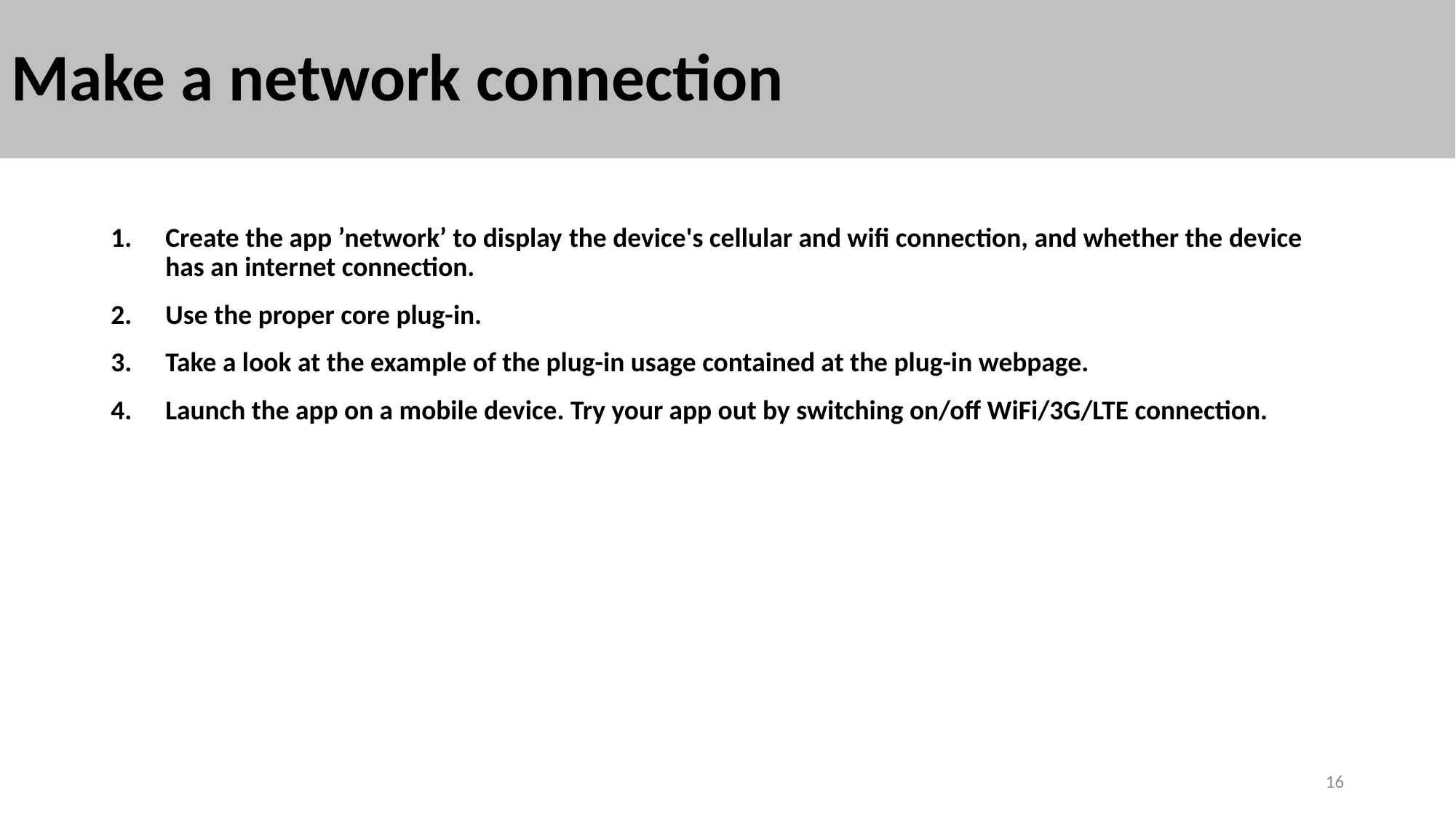

# Make a network connection
Create the app ’network’ to display the device's cellular and wifi connection, and whether the device has an internet connection.
Use the proper core plug-in.
Take a look at the example of the plug-in usage contained at the plug-in webpage.
Launch the app on a mobile device. Try your app out by switching on/off WiFi/3G/LTE connection.
16